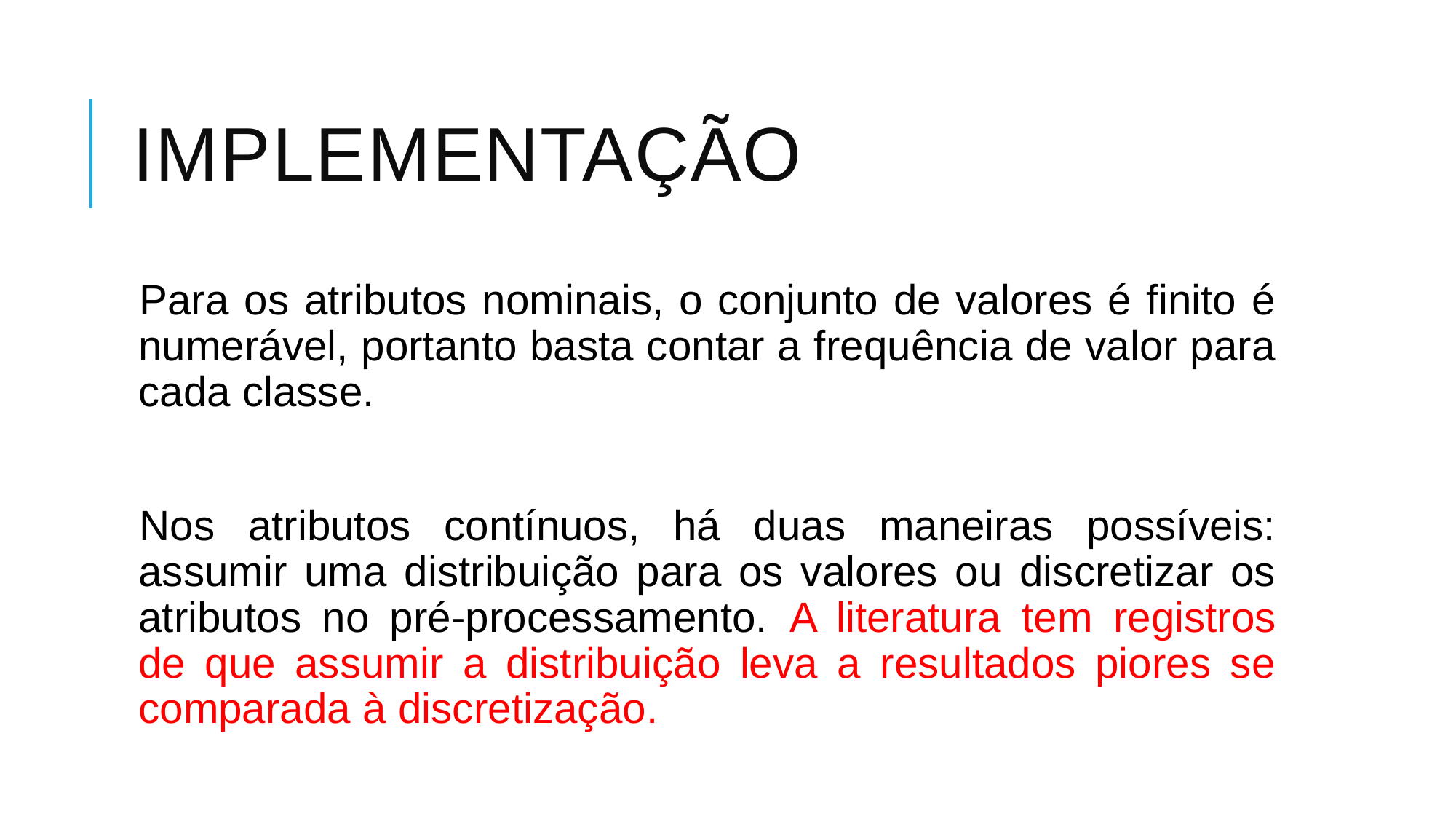

# implementação
Para os atributos nominais, o conjunto de valores é finito é numerável, portanto basta contar a frequência de valor para cada classe.

Nos atributos contínuos, há duas maneiras possíveis: assumir uma distribuição para os valores ou discretizar os atributos no pré-processamento. A literatura tem registros de que assumir a distribuição leva a resultados piores se comparada à discretização.